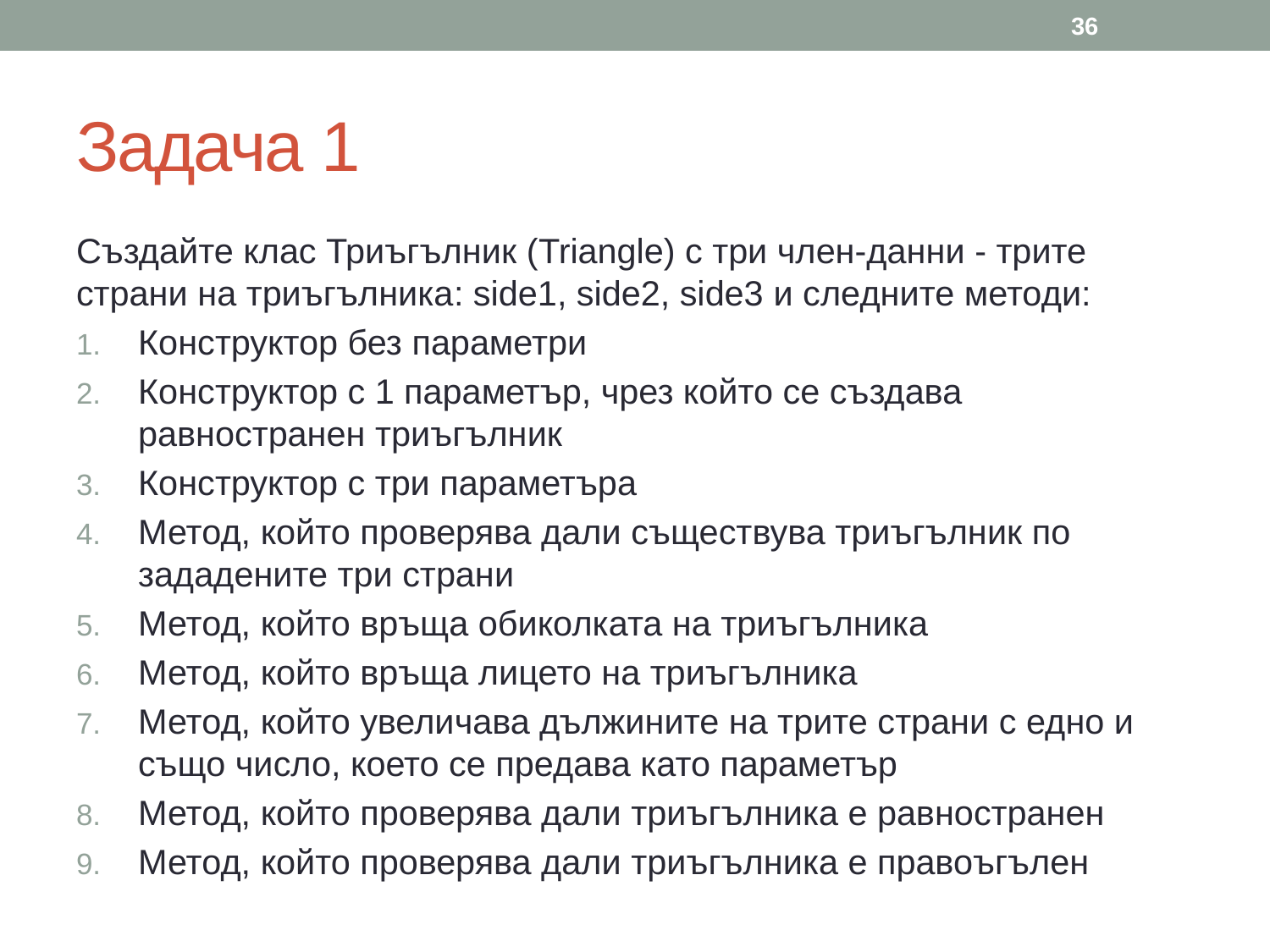

36
# Задача 1
Създайте клас Триъгълник (Triangle) с три член-данни - трите страни на триъгълника: side1, side2, side3 и следните методи:
Конструктор без параметри
Конструктор с 1 параметър, чрез който се създава равностранен триъгълник
Конструктор с три параметъра
Метод, който проверява дали съществува триъгълник по зададените три страни
Метод, който връща обиколката на триъгълника
Метод, който връща лицето на триъгълника
Метод, който увеличава дължините на трите страни с едно и също число, което се предава като параметър
Метод, който проверява дали триъгълника е равностранен
Метод, който проверява дали триъгълника е правоъгълен